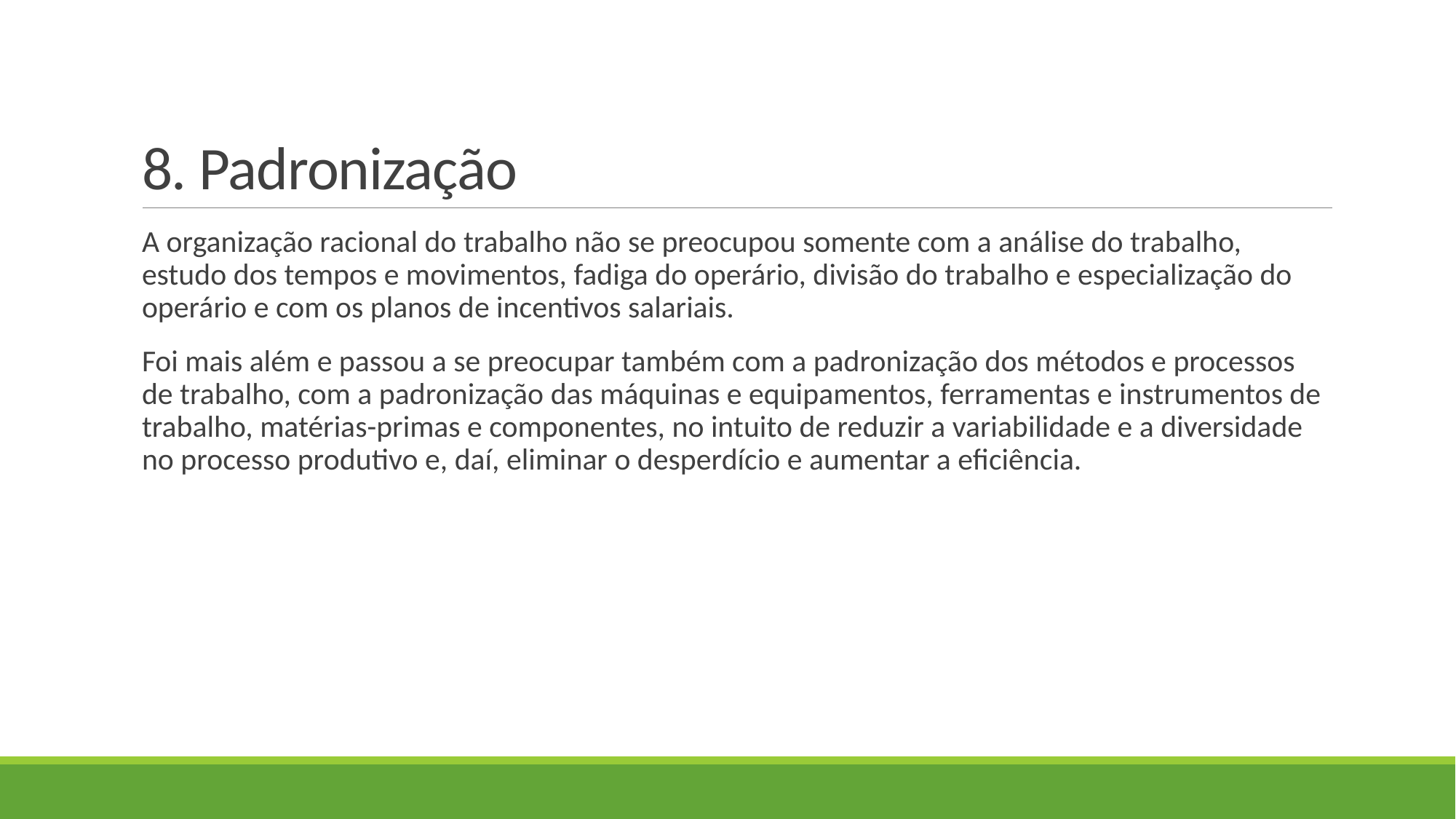

# 8. Padronização
A organização racional do trabalho não se preocupou somente com a análise do trabalho, estudo dos tempos e movimentos, fadiga do operário, divisão do trabalho e especialização do operário e com os planos de incentivos salariais.
Foi mais além e passou a se preocupar também com a padronização dos métodos e processos de trabalho, com a padronização das máquinas e equipamentos, ferramentas e instrumentos de trabalho, matérias-primas e componentes, no intuito de reduzir a variabilidade e a diversidade no processo produtivo e, daí, eliminar o desperdício e aumentar a eficiência.